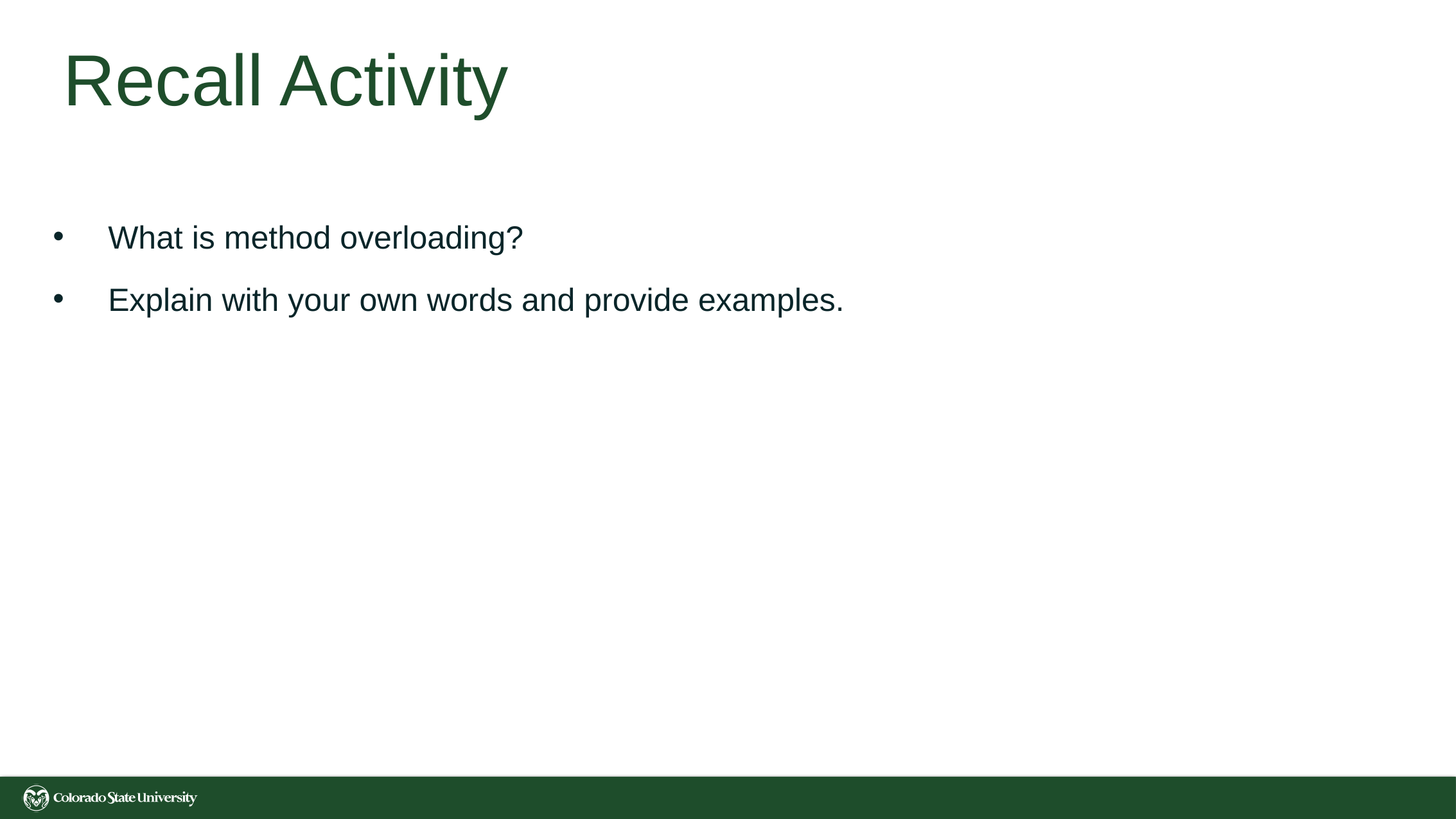

# Recall Activity
What is method overloading?
Explain with your own words and provide examples.